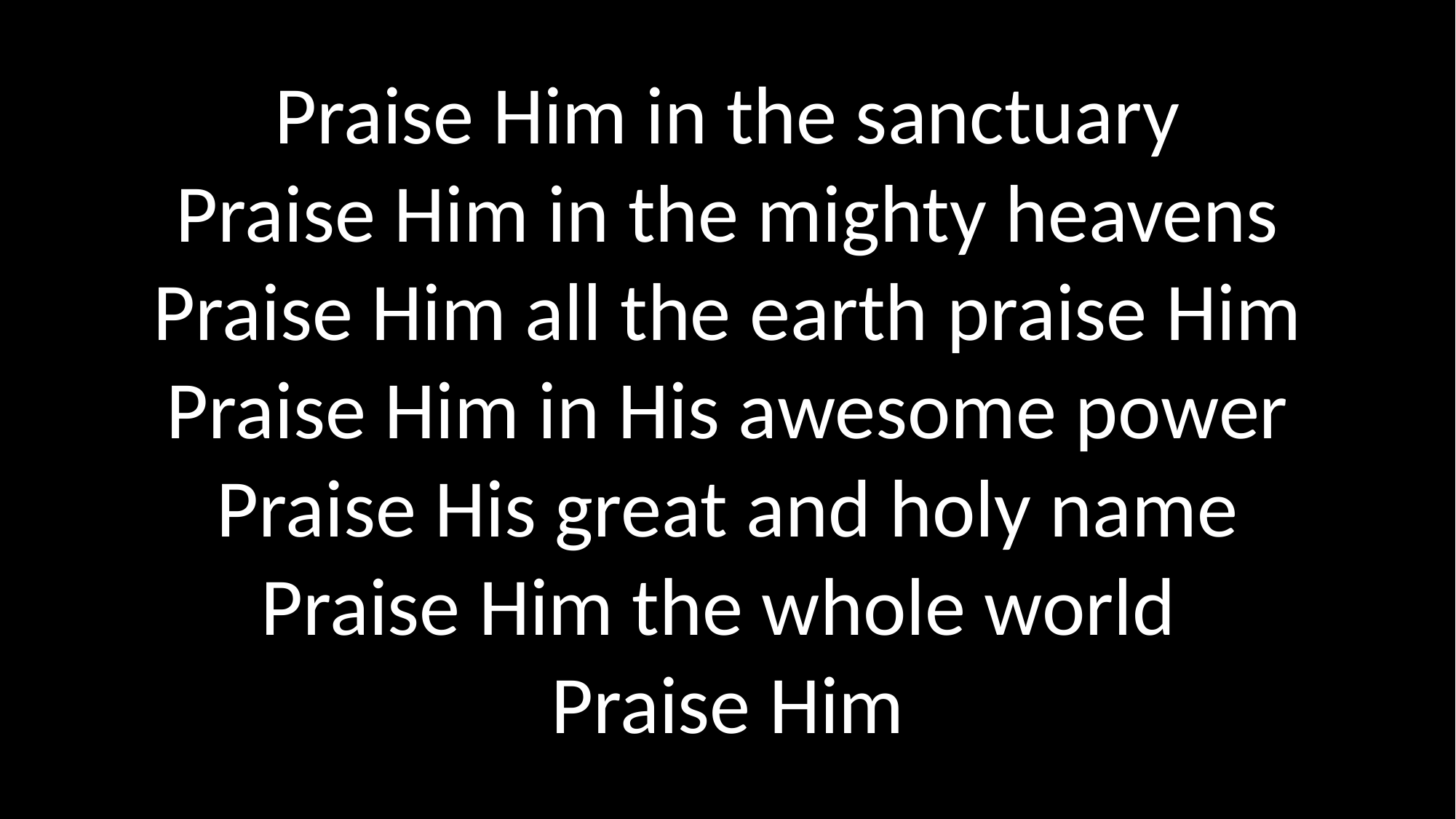

Praise Him in the sanctuary
Praise Him in the mighty heavens
Praise Him all the earth praise Him
Praise Him in His awesome power
Praise His great and holy name
Praise Him the whole world
Praise Him